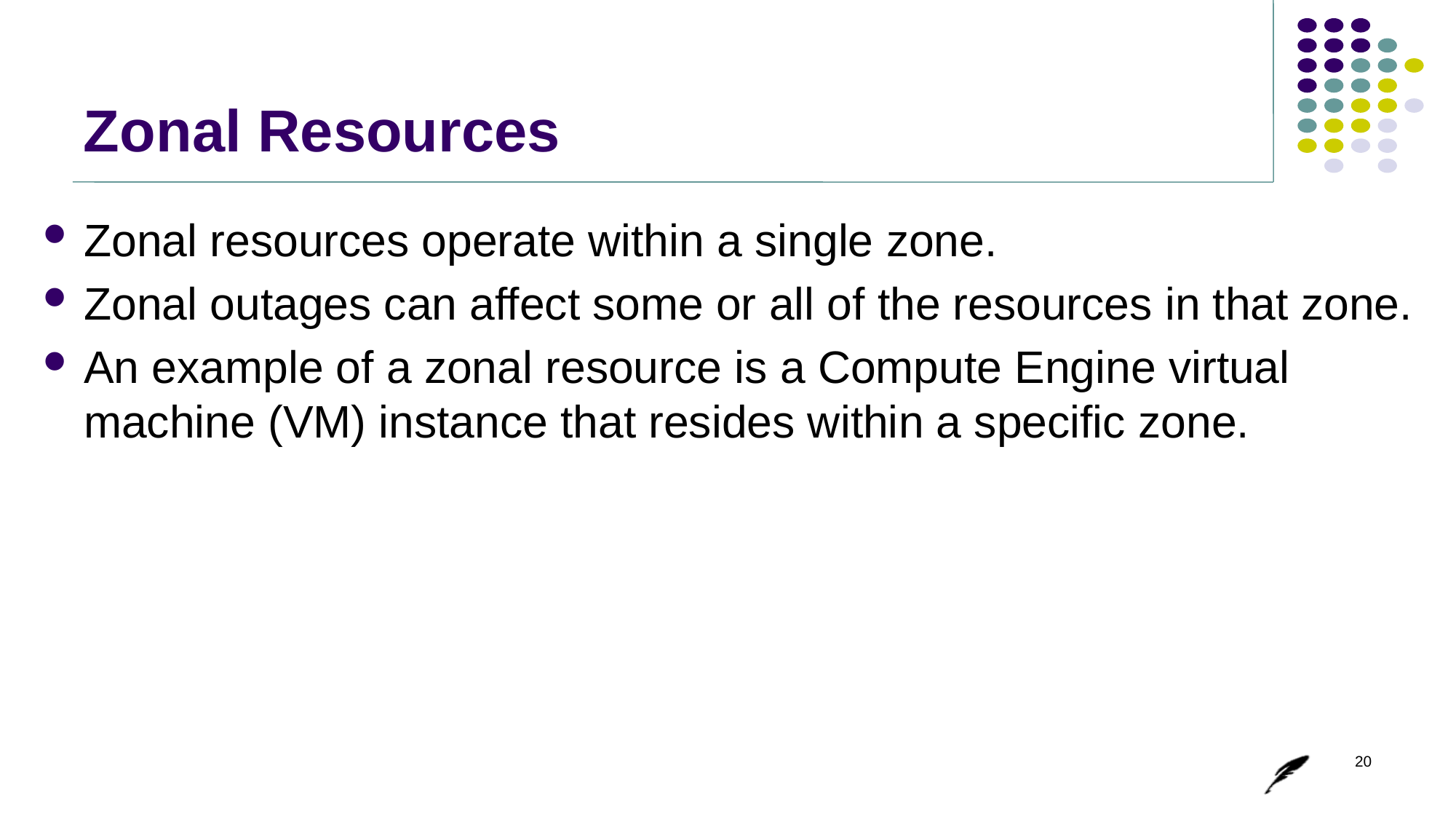

# Zonal Resources
Zonal resources operate within a single zone.
Zonal outages can affect some or all of the resources in that zone.
An example of a zonal resource is a Compute Engine virtual machine (VM) instance that resides within a specific zone.
20